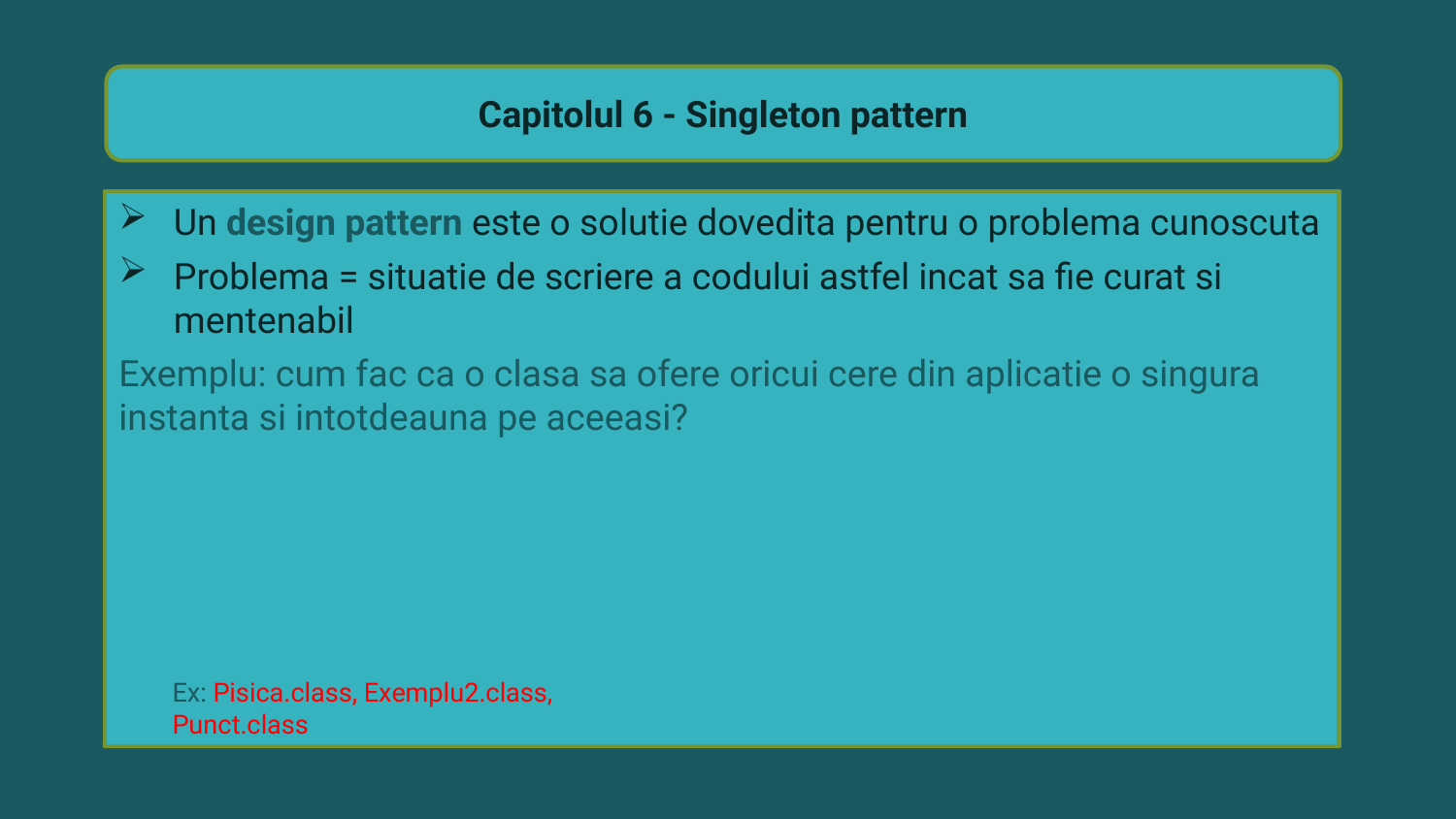

Capitolul 6 - Singleton pattern
Un design pattern este o solutie dovedita pentru o problema cunoscuta
Problema = situatie de scriere a codului astfel incat sa fie curat si mentenabil
Exemplu: cum fac ca o clasa sa ofere oricui cere din aplicatie o singura instanta si intotdeauna pe aceeasi?

Ex: Pisica.class, Exemplu2.class, Punct.class